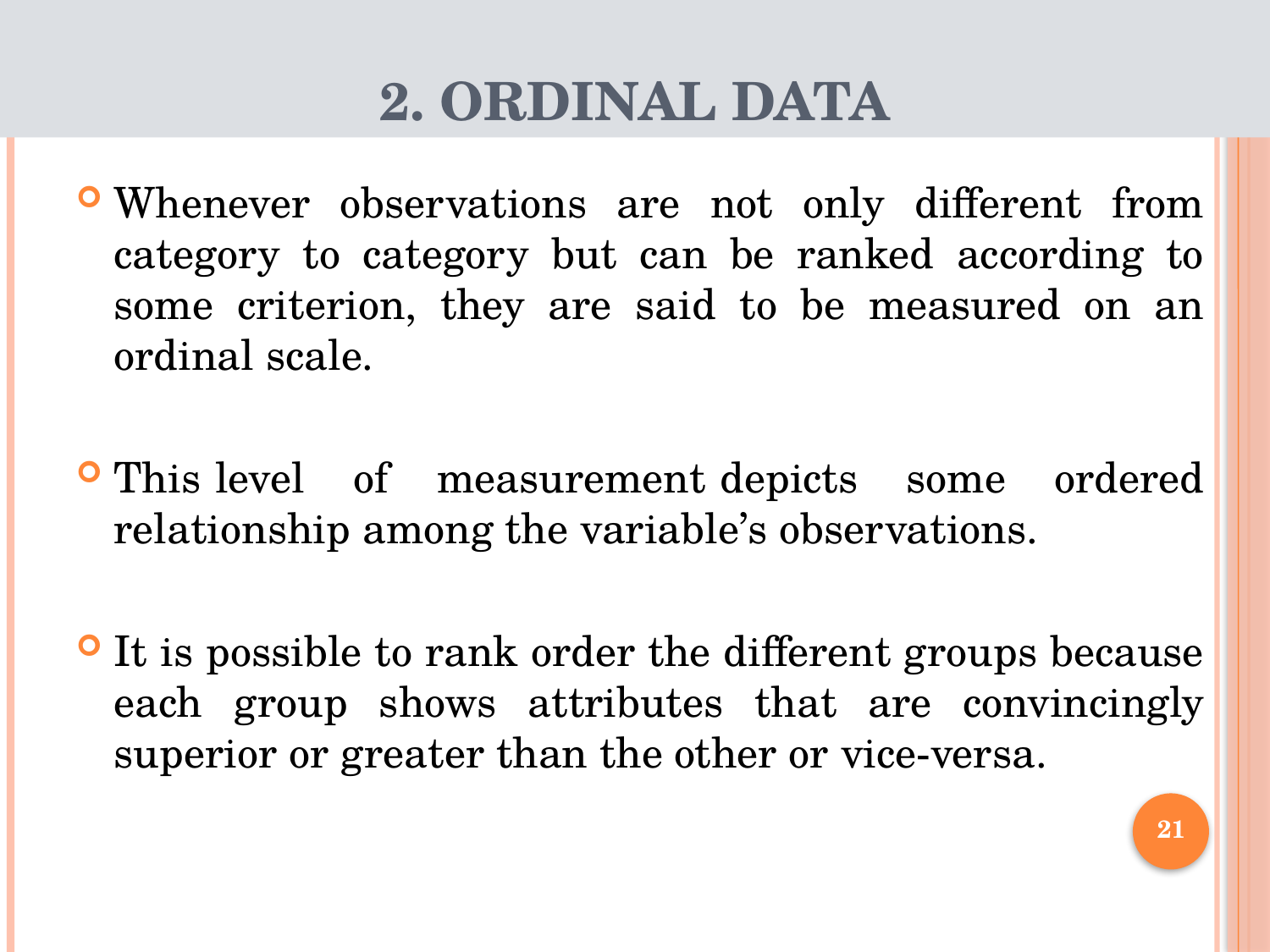

# 2. Ordinal Data
Whenever observations are not only different from category to category but can be ranked according to some criterion, they are said to be measured on an ordinal scale.

This level of measurement depicts some ordered relationship among the variable’s observations.

It is possible to rank order the different groups because each group shows attributes that are convincingly superior or greater than the other or vice-versa.

21